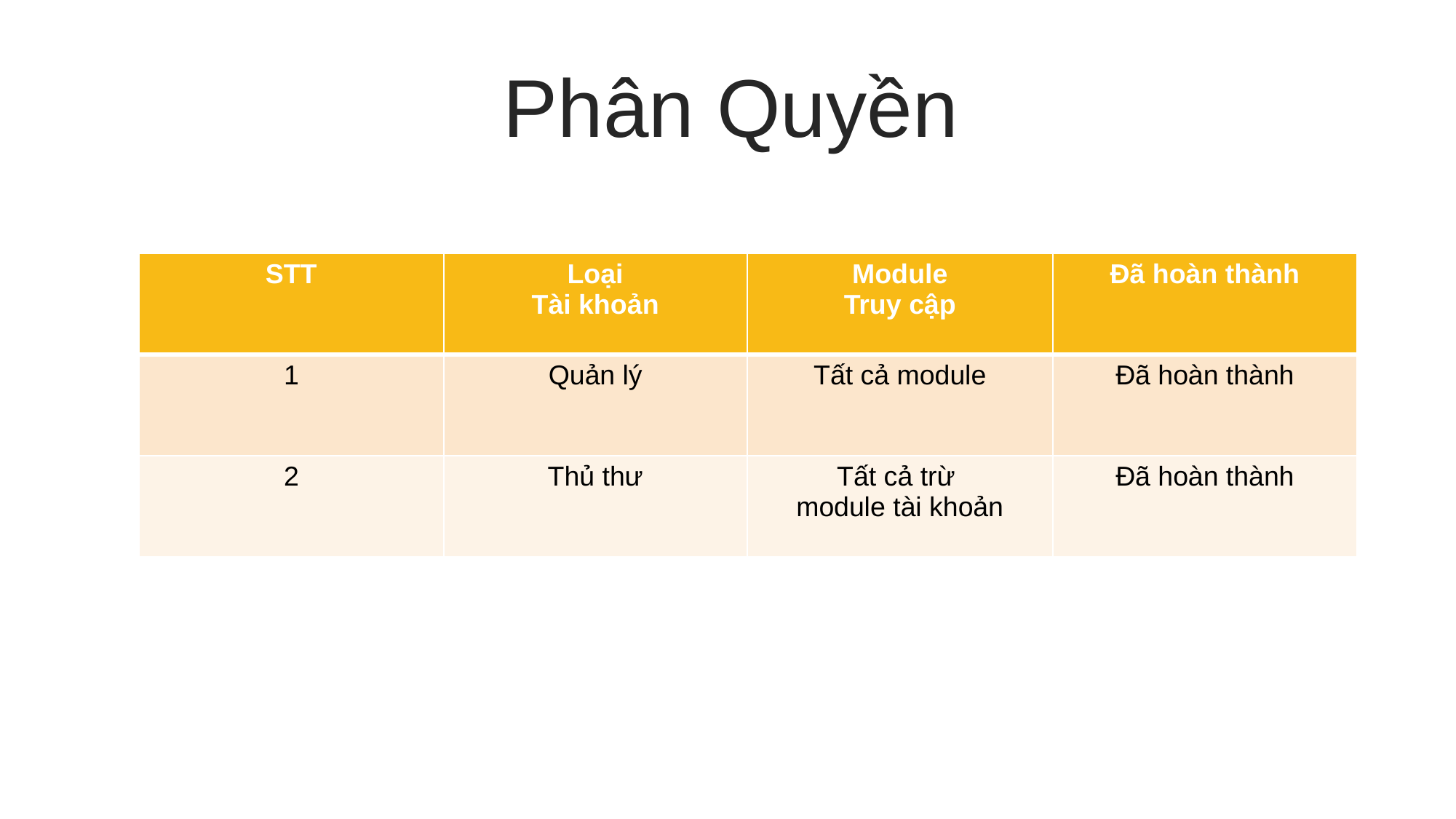

Phân Quyền
| STT | Loại Tài khoản | Module Truy cập | Đã hoàn thành |
| --- | --- | --- | --- |
| 1 | Quản lý | Tất cả module | Đã hoàn thành |
| 2 | Thủ thư | Tất cả trừ module tài khoản | Đã hoàn thành |